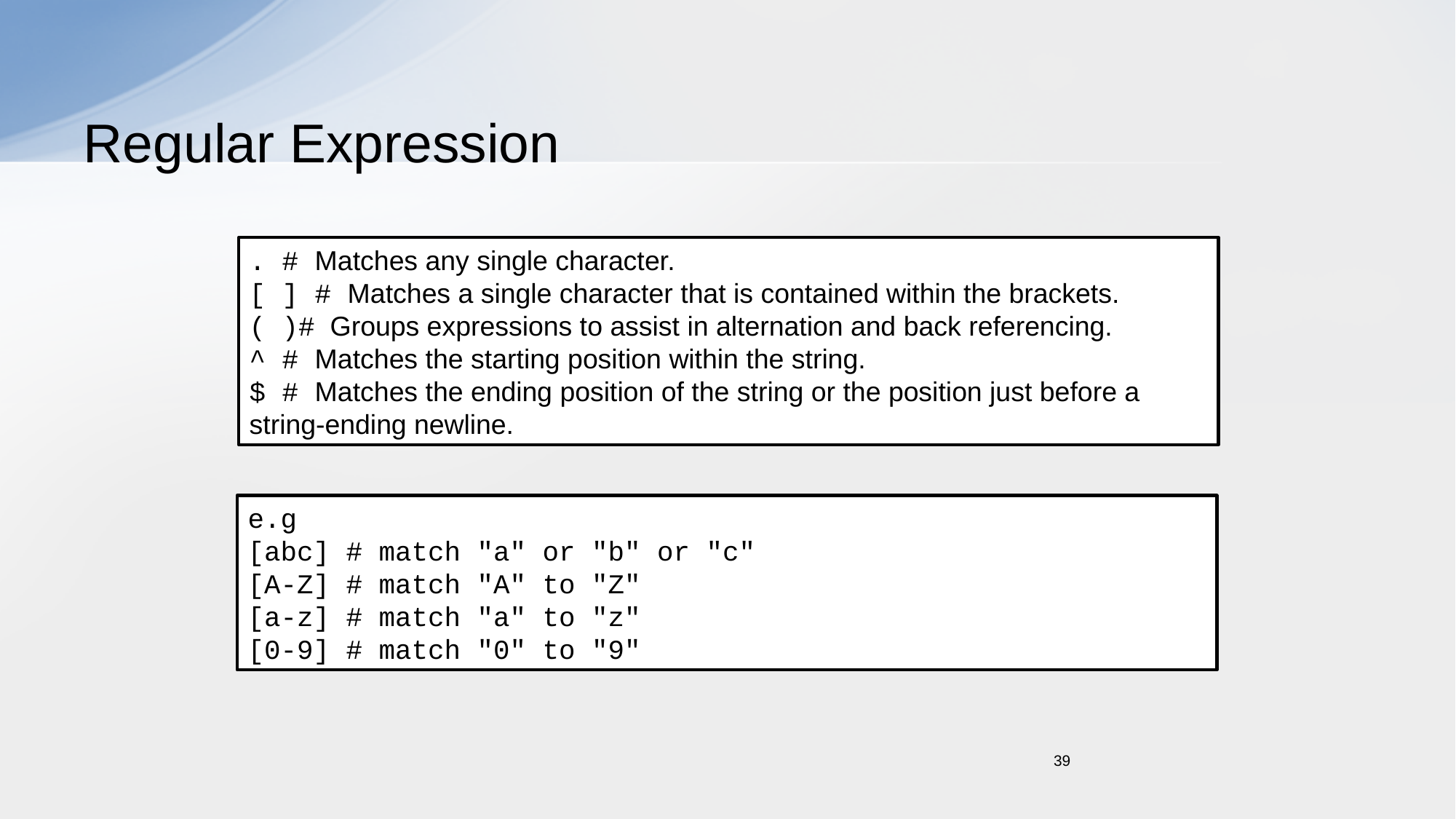

# Regular Expression

. # Matches any single character.
[ ] # Matches a single character that is contained within the brackets.
( )#  Groups expressions to assist in alternation and back referencing.
^ # Matches the starting position within the string.
$ # Matches the ending position of the string or the position just before a string-ending newline.
e.g
[abc] # match "a" or "b" or "c"
[A-Z] # match "A" to "Z"
[a-z] # match "a" to "z"
[0-9] # match "0" to "9"
39